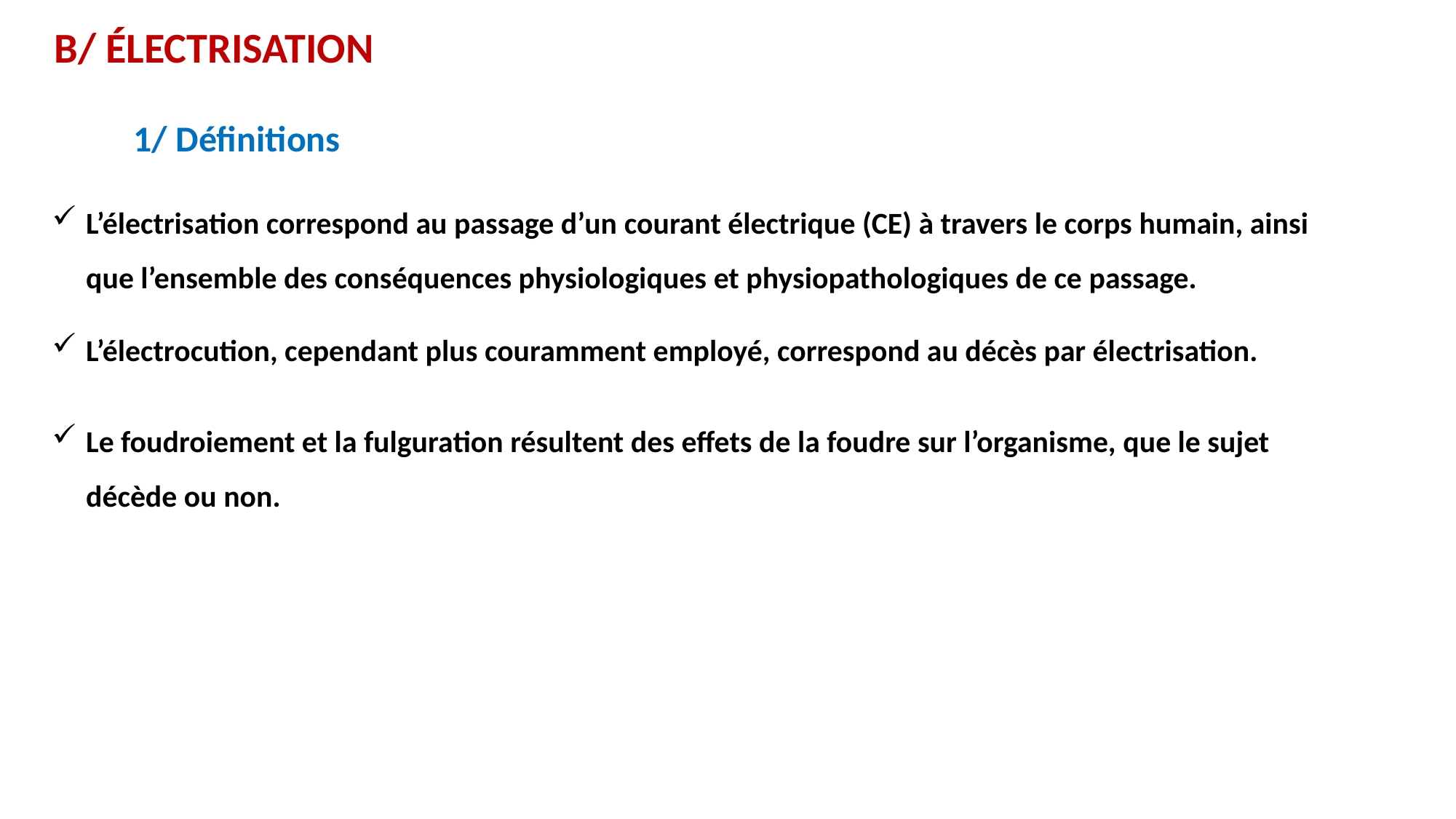

B/ ÉLECTRISATION
1/ Définitions
L’électrisation correspond au passage d’un courant électrique (CE) à travers le corps humain, ainsi que l’ensemble des conséquences physiologiques et physiopathologiques de ce passage.

L’électrocution, cependant plus couramment employé, correspond au décès par électrisation.

Le foudroiement et la fulguration résultent des effets de la foudre sur l’organisme, que le sujet décède ou non.